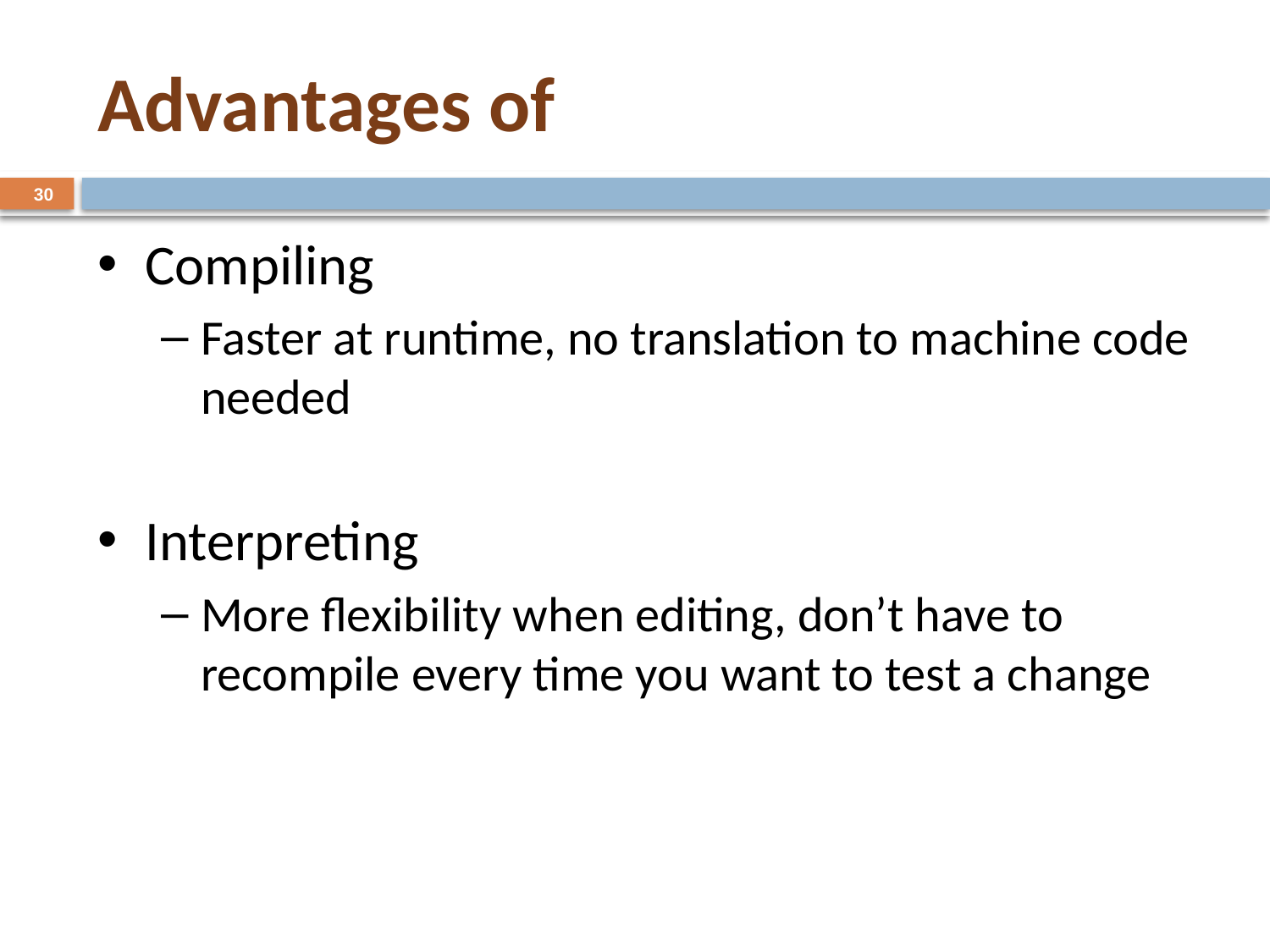

# Advantages of
30
Compiling
Faster at runtime, no translation to machine code needed

Interpreting
More flexibility when editing, don’t have to recompile every time you want to test a change